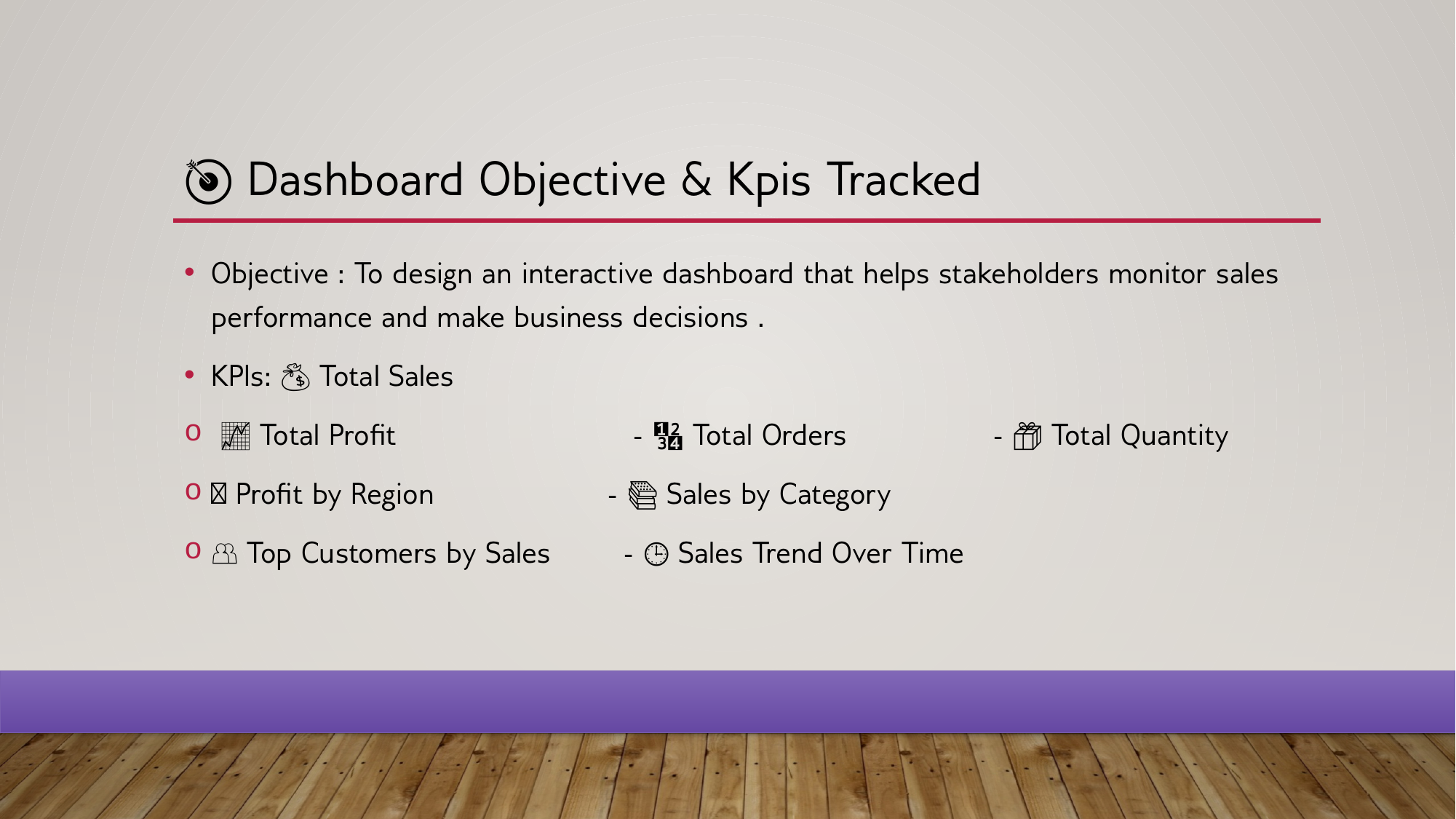

# 🎯 Dashboard Objective & Kpis Tracked
Objective : To design an interactive dashboard that helps stakeholders monitor sales performance and make business decisions .
KPIs: 💰 Total Sales
 📈 Total Profit                          - 🔢 Total Orders                - 📦 Total Quantity
🧭 Profit by Region                   - 📚 Sales by Category
👥 Top Customers by Sales        - 🕒 Sales Trend Over Time